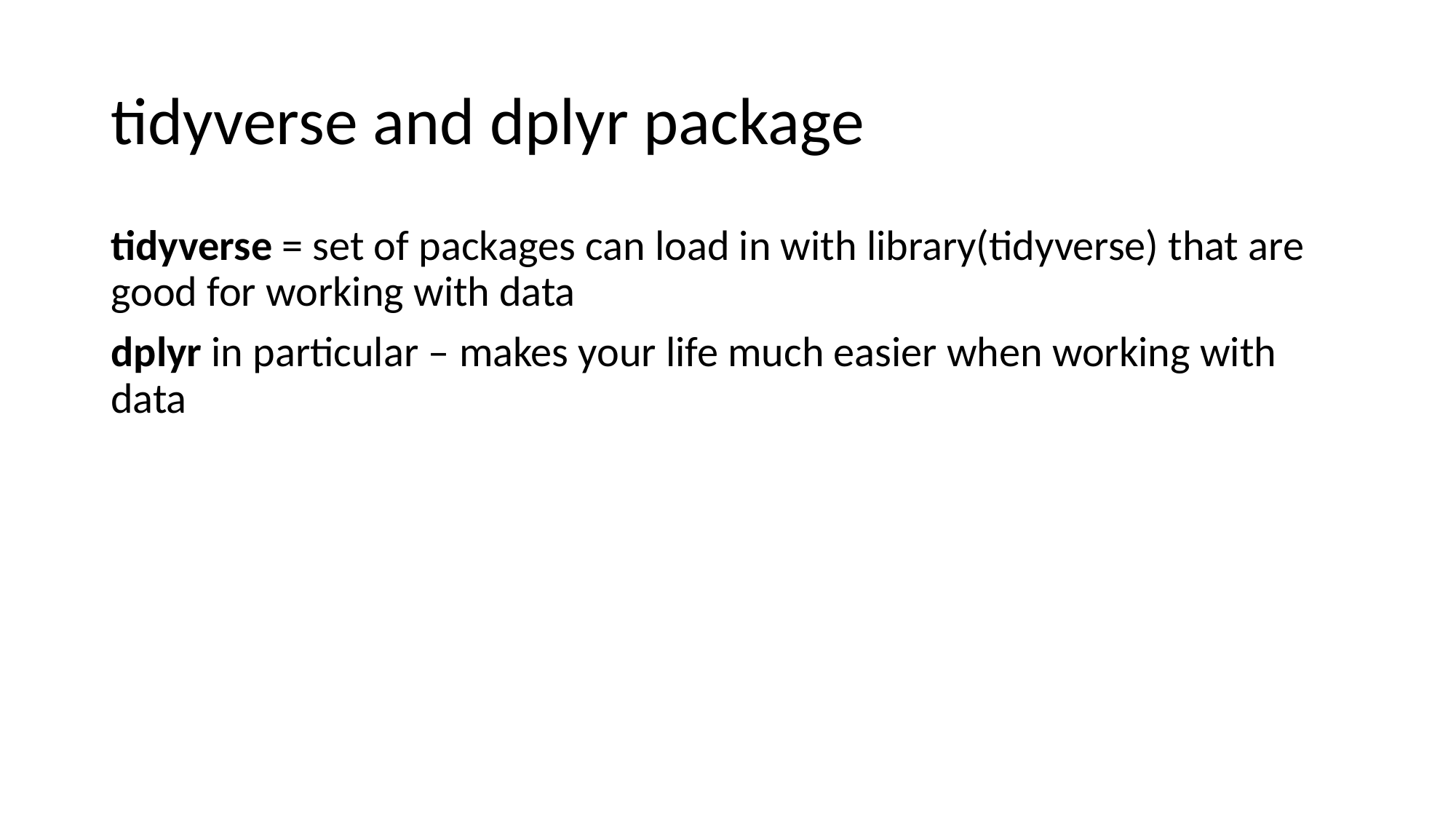

# tidyverse and dplyr package
tidyverse = set of packages can load in with library(tidyverse) that are good for working with data
dplyr in particular – makes your life much easier when working with data